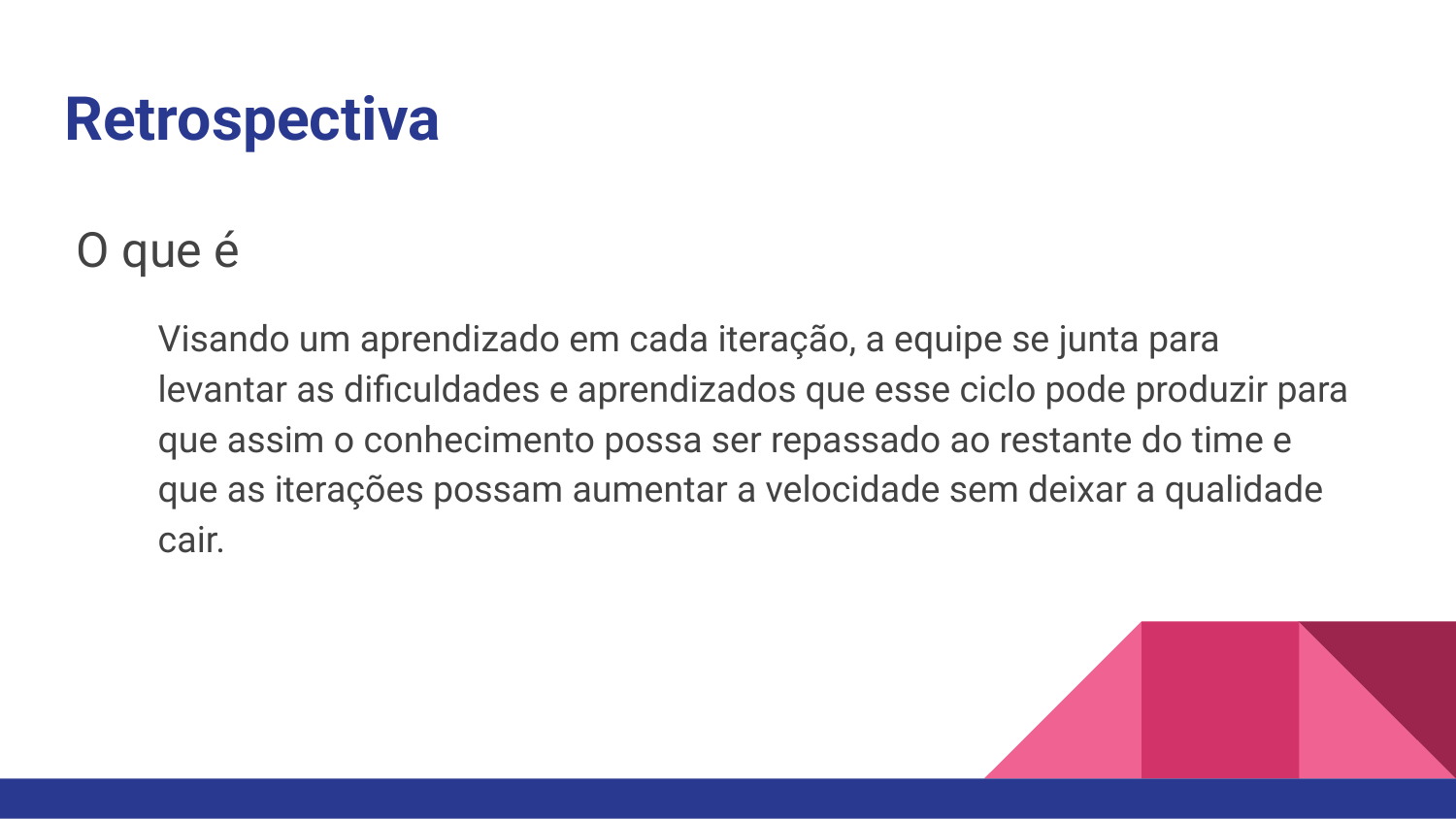

# Retrospectiva
O que é

Visando um aprendizado em cada iteração, a equipe se junta para levantar as dificuldades e aprendizados que esse ciclo pode produzir para que assim o conhecimento possa ser repassado ao restante do time e que as iterações possam aumentar a velocidade sem deixar a qualidade cair.